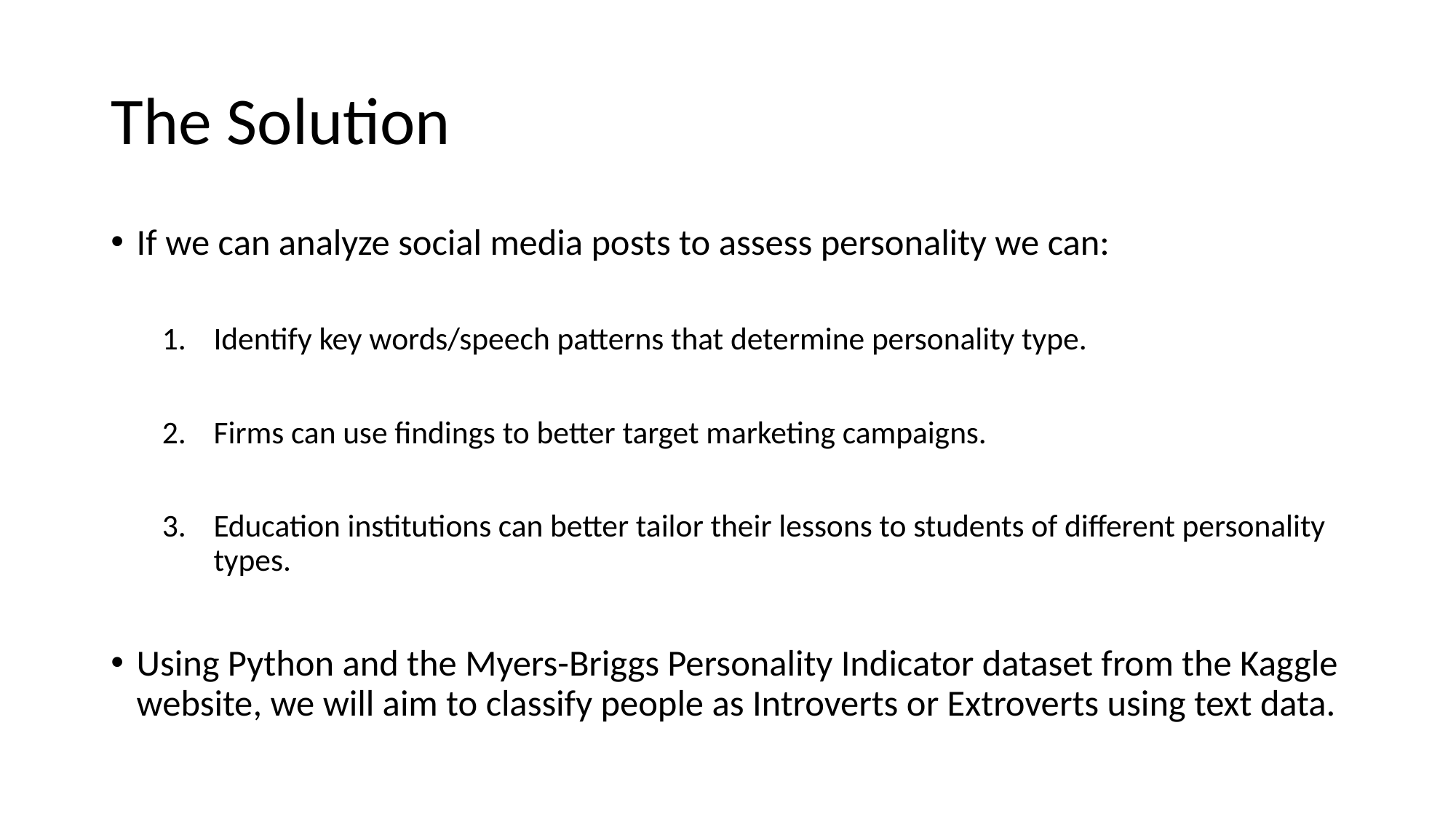

# The Solution
If we can analyze social media posts to assess personality we can:

Identify key words/speech patterns that determine personality type.

Firms can use findings to better target marketing campaigns.

Education institutions can better tailor their lessons to students of different personality types.

Using Python and the Myers-Briggs Personality Indicator dataset from the Kaggle website, we will aim to classify people as Introverts or Extroverts using text data.